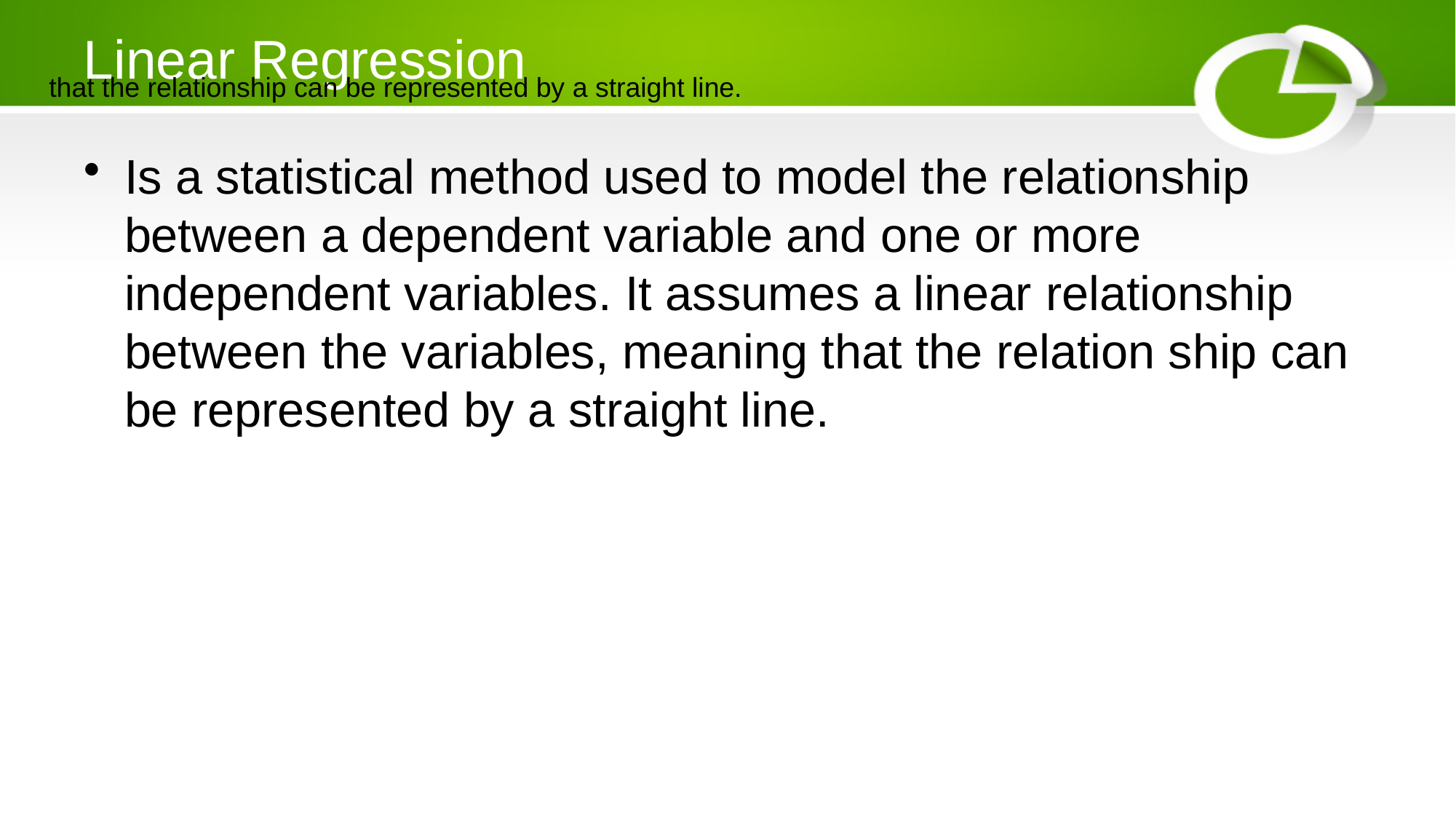

# Linear Regression
that the relationship can be represented by a straight line.

Is a statistical method used to model the relationship between a dependent variable and one or more independent variables. It assumes a linear relationship between the variables, meaning that the relation ship can be represented by a straight line.